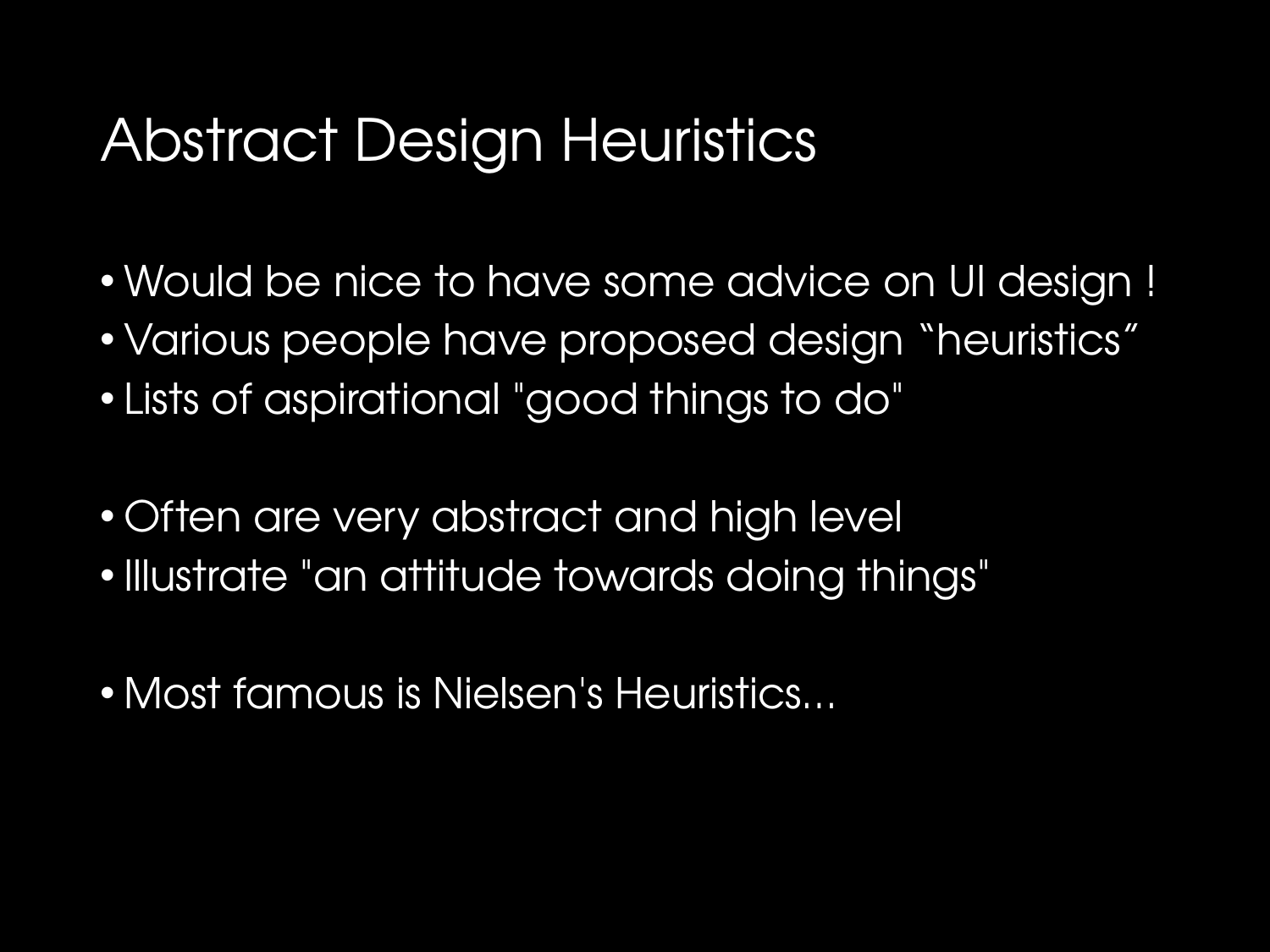

# Abstract Design Heuristics
Would be nice to have some advice on UI design !
Various people have proposed design “heuristics”
Lists of aspirational "good things to do"

Often are very abstract and high level
Illustrate "an attitude towards doing things"

Most famous is Nielsen's Heuristics…